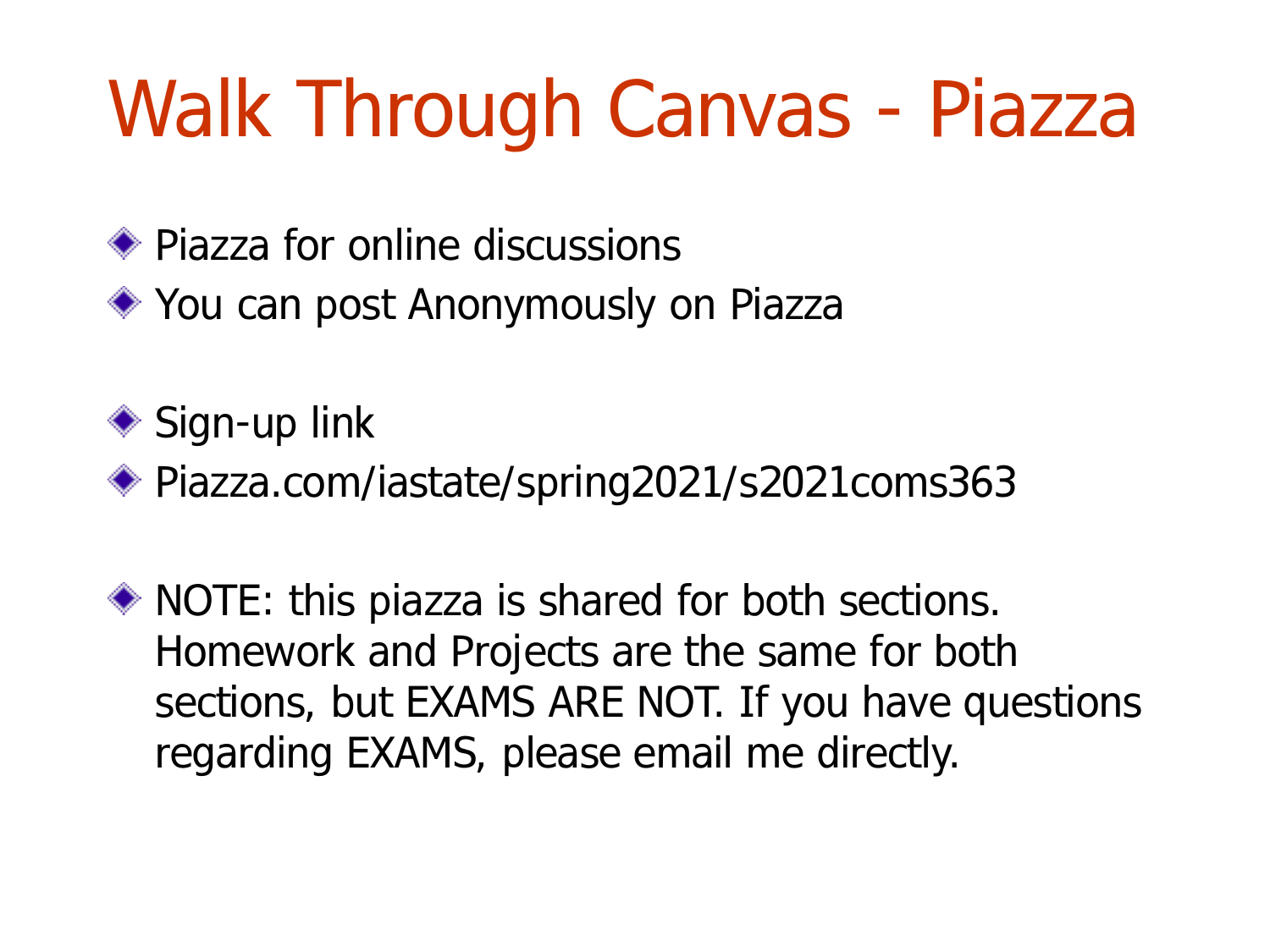

# Walk Through Canvas - Piazza
Piazza for online discussions
You can post Anonymously on Piazza

Sign-up link
Piazza.com/iastate/spring2021/s2021coms363

NOTE: this piazza is shared for both sections. Homework and Projects are the same for both sections, but EXAMS ARE NOT. If you have questions regarding EXAMS, please email me directly.